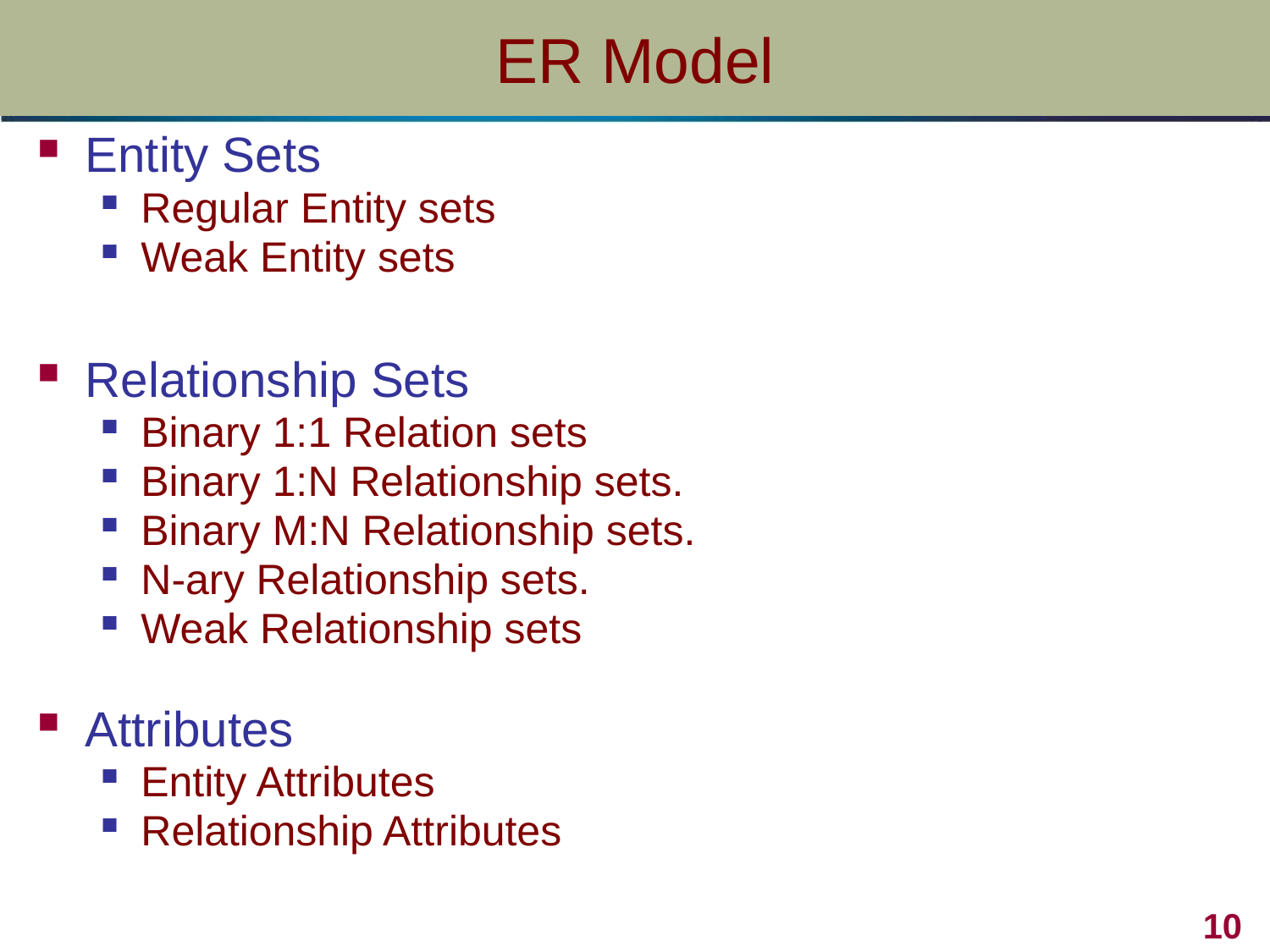

# ER Model
Entity Sets
Regular Entity sets
Weak Entity sets

Relationship Sets
Binary 1:1 Relation sets
Binary 1:N Relationship sets.
Binary M:N Relationship sets.
N-ary Relationship sets.
Weak Relationship sets

Attributes
Entity Attributes
Relationship Attributes

10